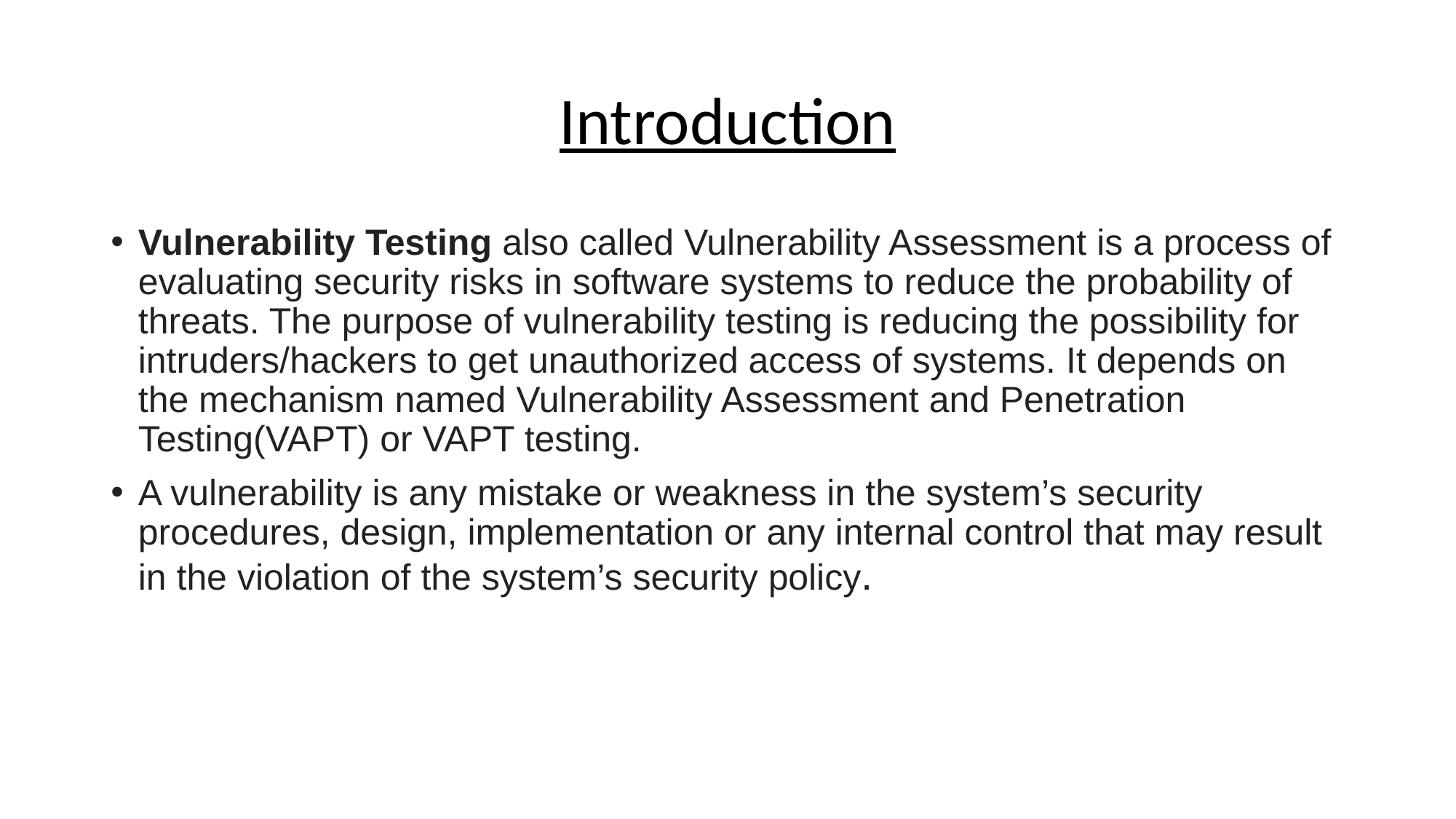

# Introduction
Vulnerability Testing also called Vulnerability Assessment is a process of evaluating security risks in software systems to reduce the probability of threats. The purpose of vulnerability testing is reducing the possibility for intruders/hackers to get unauthorized access of systems. It depends on the mechanism named Vulnerability Assessment and Penetration Testing(VAPT) or VAPT testing.
A vulnerability is any mistake or weakness in the system’s security procedures, design, implementation or any internal control that may result in the violation of the system’s security policy.